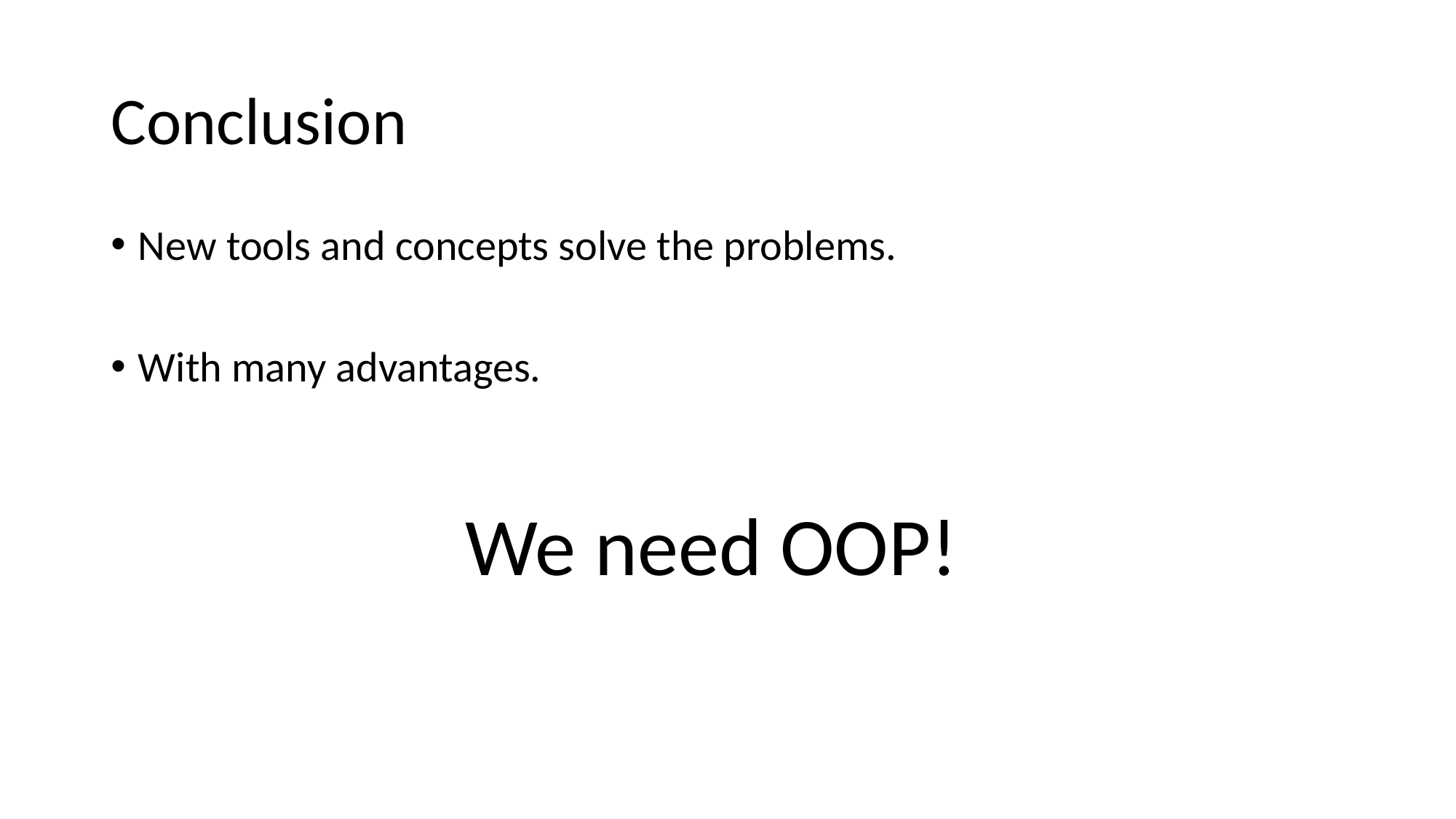

# Conclusion
New tools and concepts solve the problems.

With many advantages.

We need OOP!